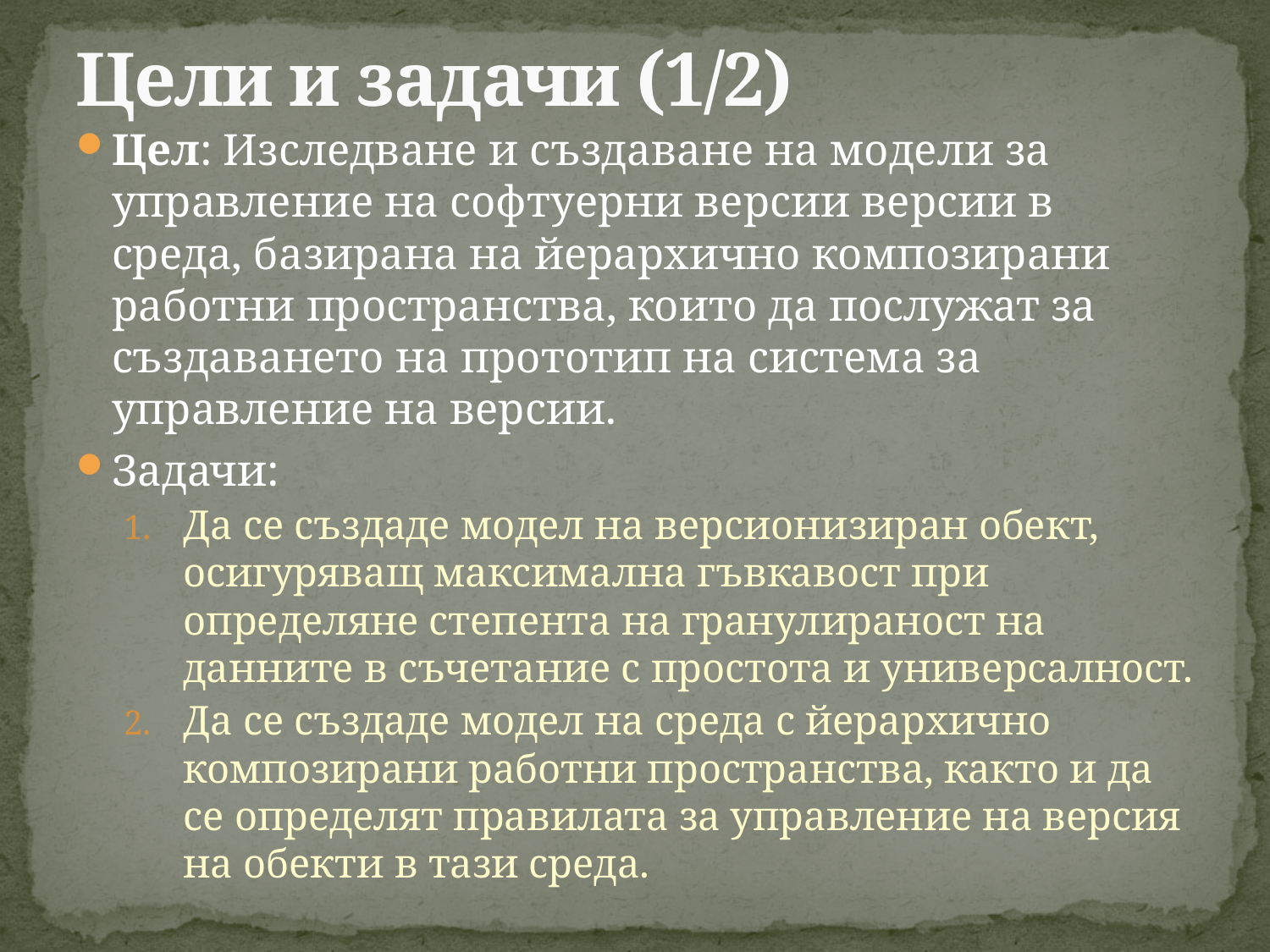

# Цели и задачи (1/2)
Цел: Изследване и създаване на модели за управление на софтуерни версии версии в среда, базирана на йерархично композирани работни пространства, които да послужат за създаването на прототип на система за управление на версии.
Задачи:
Да се създаде модел на версионизиран обект, осигуряващ максимална гъвкавост при определяне степента на гранулираност на данните в съчетание с простота и универсалност.
Да се създаде модел на среда с йерархично композирани работни пространства, както и да се определят правилата за управление на версия на обекти в тази среда.